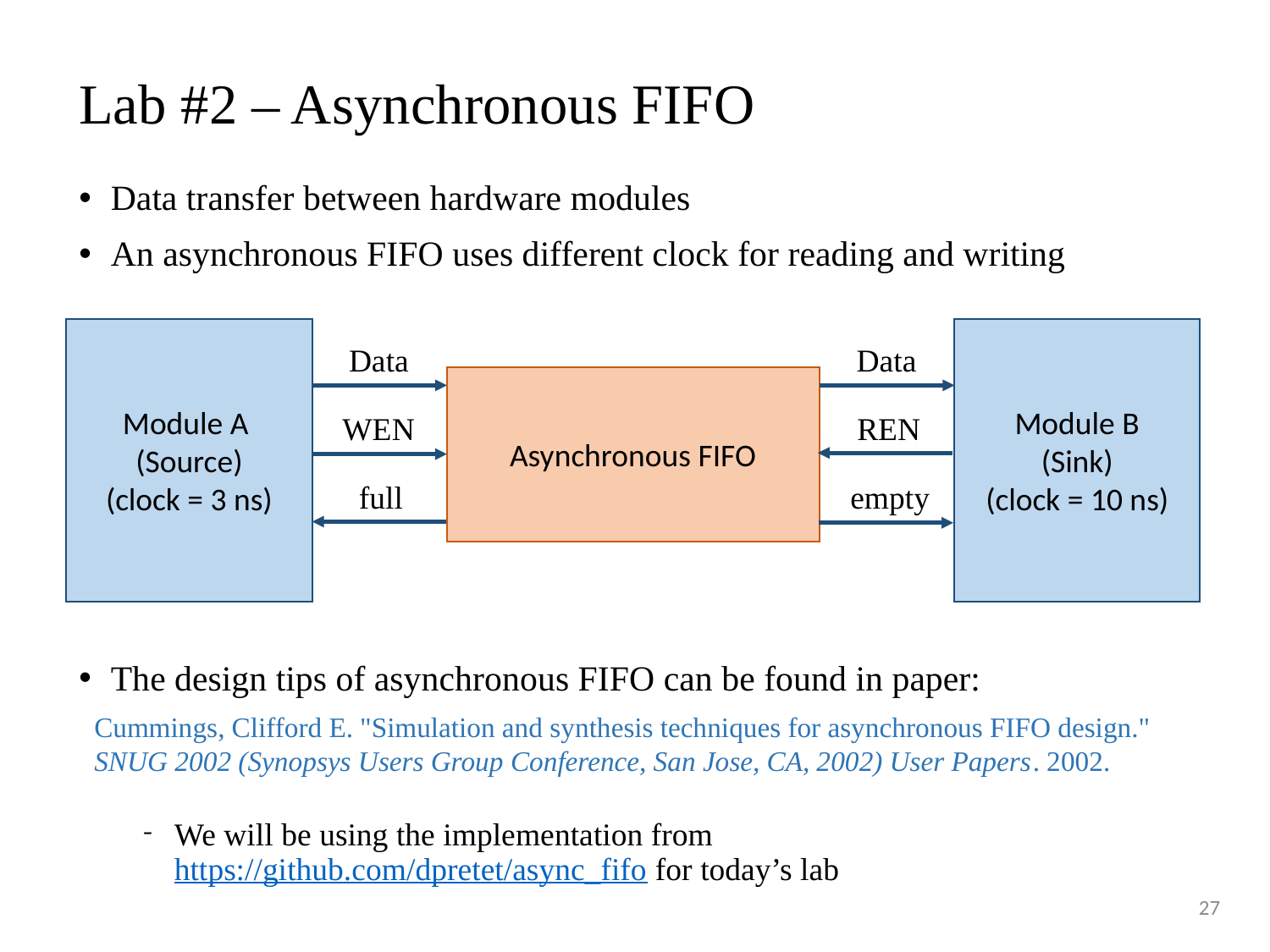

# Lab #2 – Asynchronous FIFO
Data transfer between hardware modules
An asynchronous FIFO uses different clock for reading and writing

The design tips of asynchronous FIFO can be found in paper:

We will be using the implementation from https://github.com/dpretet/async_fifo for today’s lab
Module A
(Source)
(clock = 3 ns)
Module B
(Sink)
(clock = 10 ns)
Data
Data
Asynchronous FIFO
WEN
REN
full
empty
Cummings, Clifford E. "Simulation and synthesis techniques for asynchronous FIFO design."
SNUG 2002 (Synopsys Users Group Conference, San Jose, CA, 2002) User Papers. 2002.
27